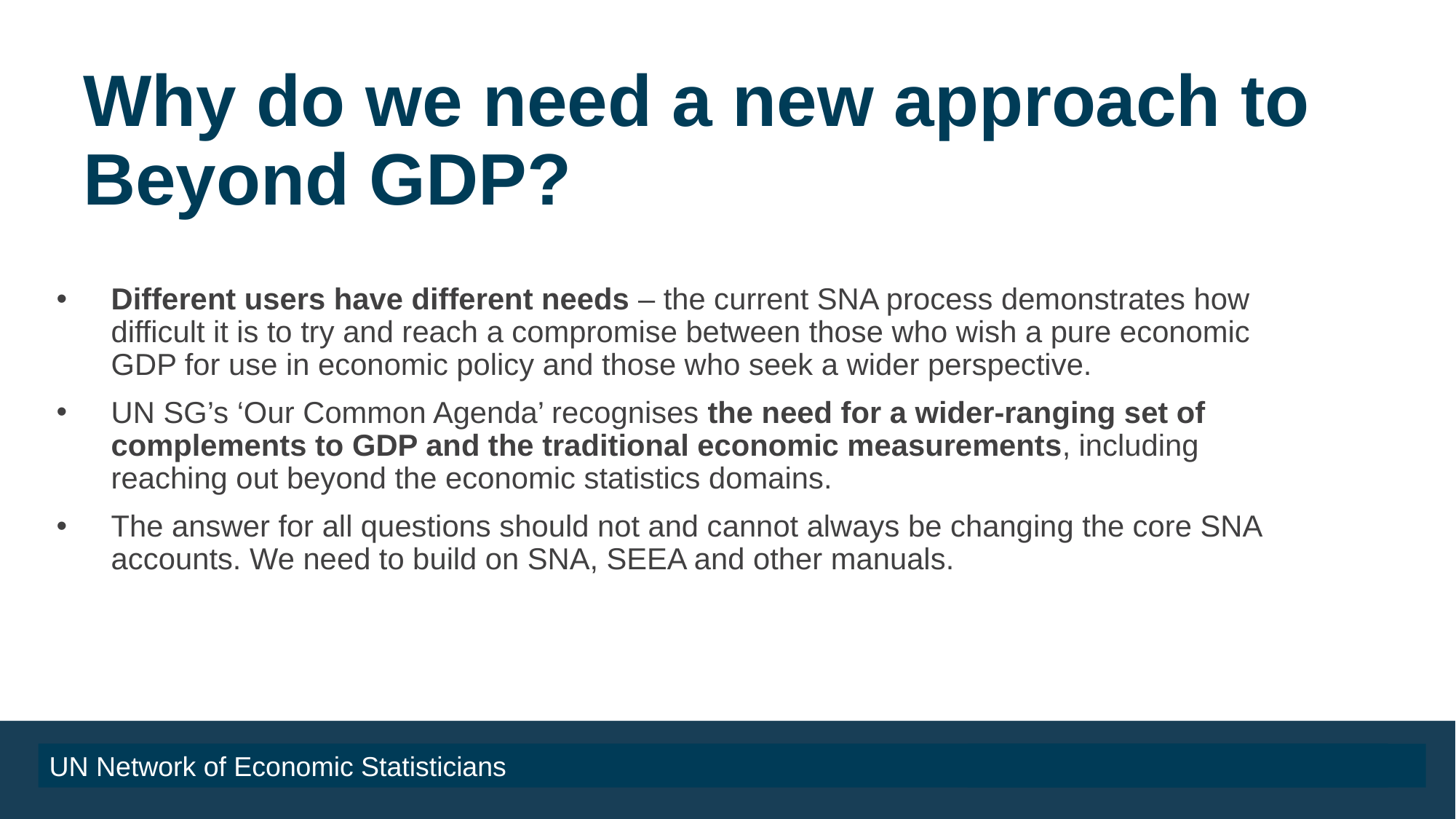

# Why do we need a new approach to Beyond GDP?
Different users have different needs – the current SNA process demonstrates how difficult it is to try and reach a compromise between those who wish a pure economic GDP for use in economic policy and those who seek a wider perspective.
UN SG’s ‘Our Common Agenda’ recognises the need for a wider-ranging set of complements to GDP and the traditional economic measurements, including reaching out beyond the economic statistics domains.
The answer for all questions should not and cannot always be changing the core SNA accounts. We need to build on SNA, SEEA and other manuals.

UN Network of Economic Statisticians